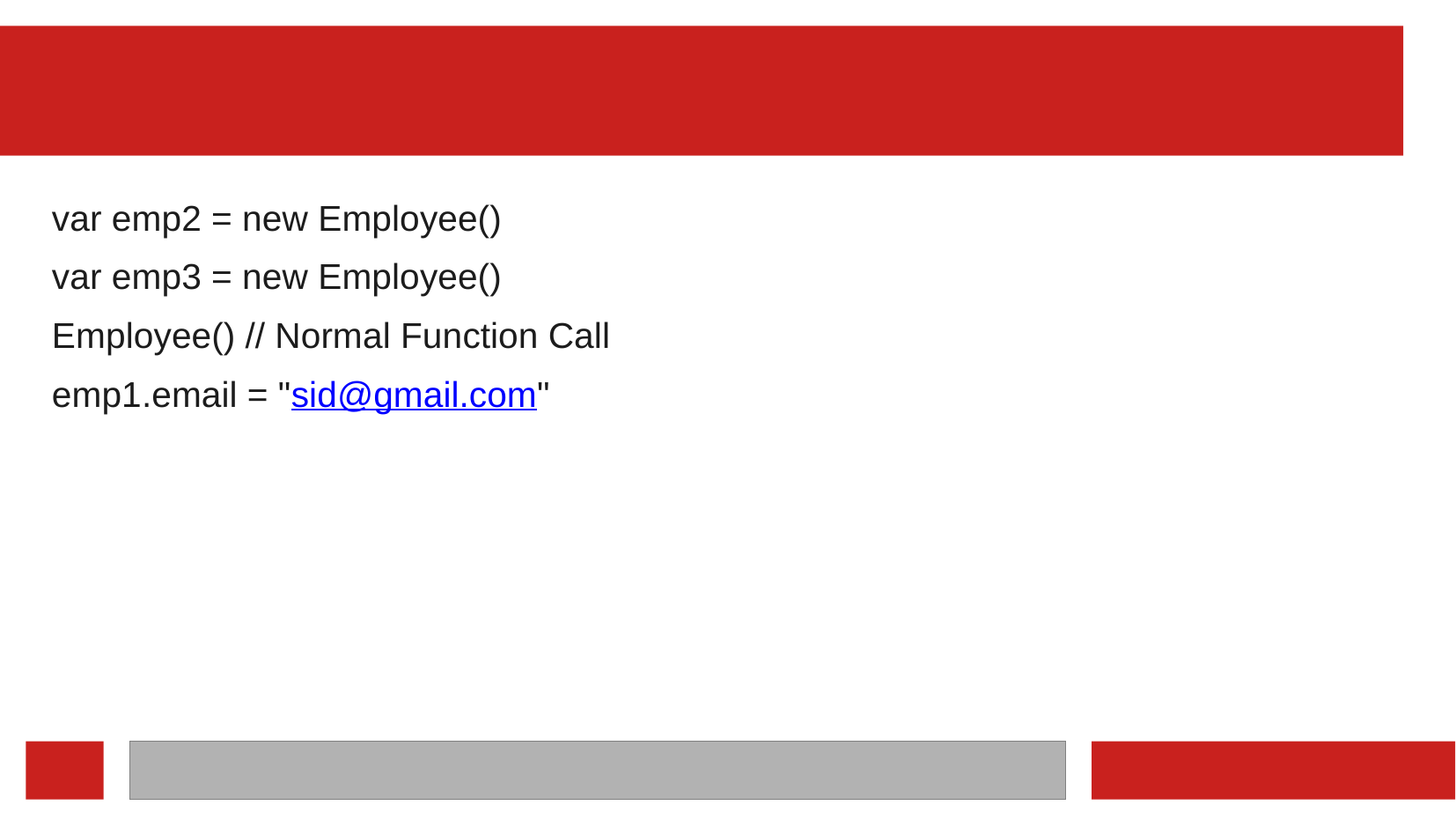

var emp2 = new Employee()
var emp3 = new Employee()
Employee() // Normal Function Call
emp1.email = "sid@gmail.com"